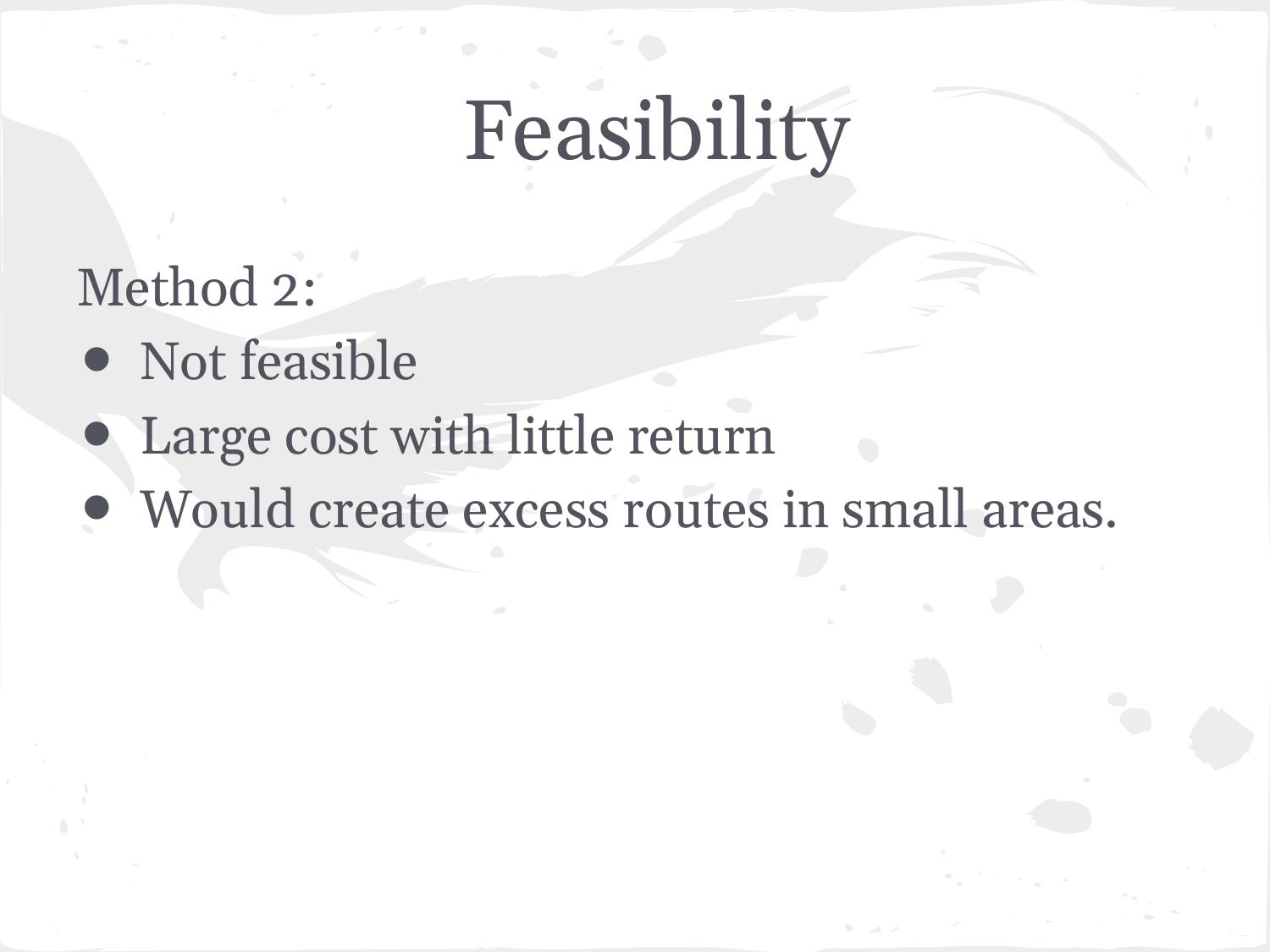

# Feasibility
Method 2:
Not feasible
Large cost with little return
Would create excess routes in small areas.